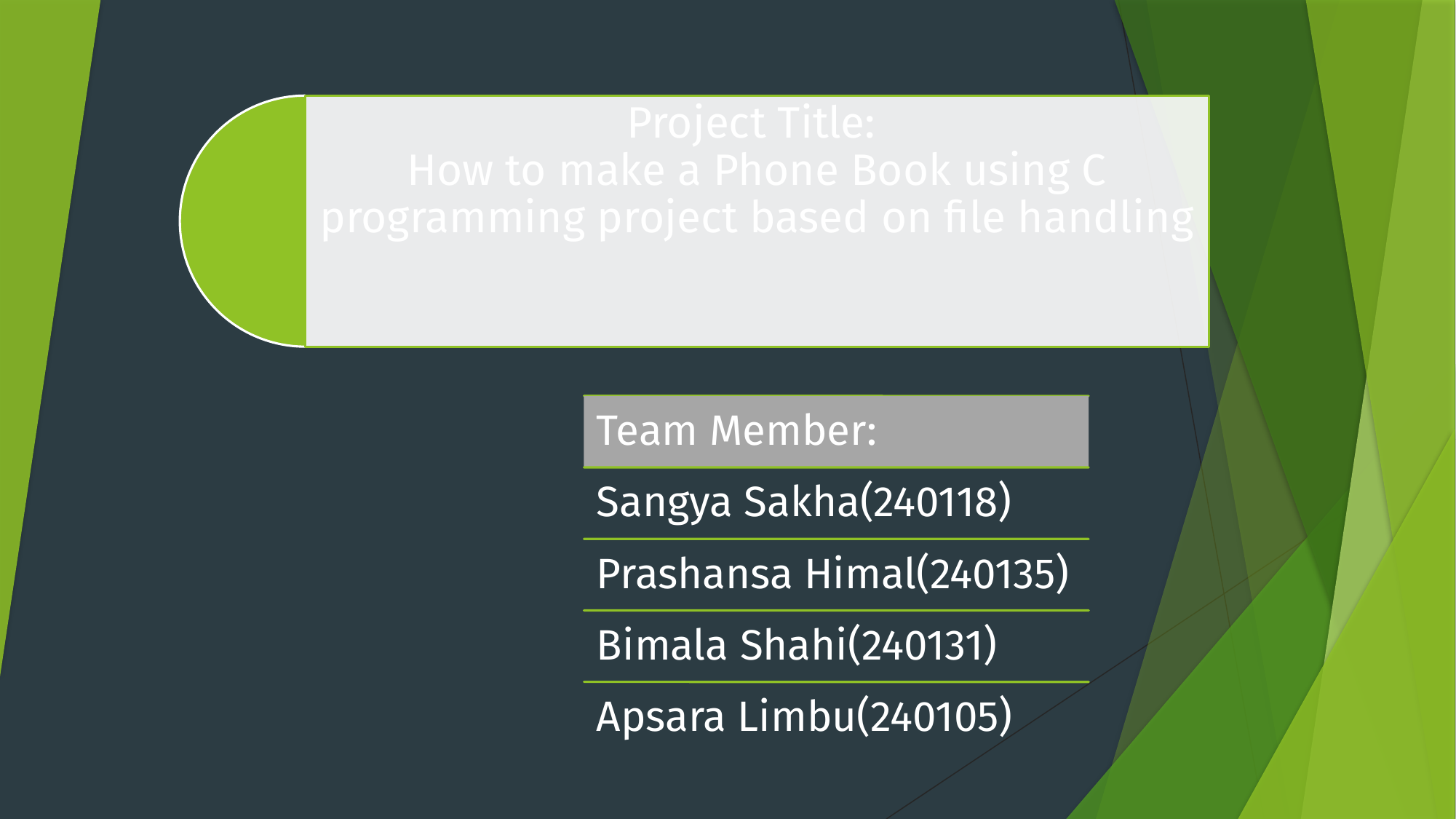

Project Title:
How to make a Phone Book using C programming project based on file handling
Team Member:
Sangya Sakha(240118)
Prashansa Himal(240135)
Bimala Shahi(240131)
Apsara Limbu(240105)